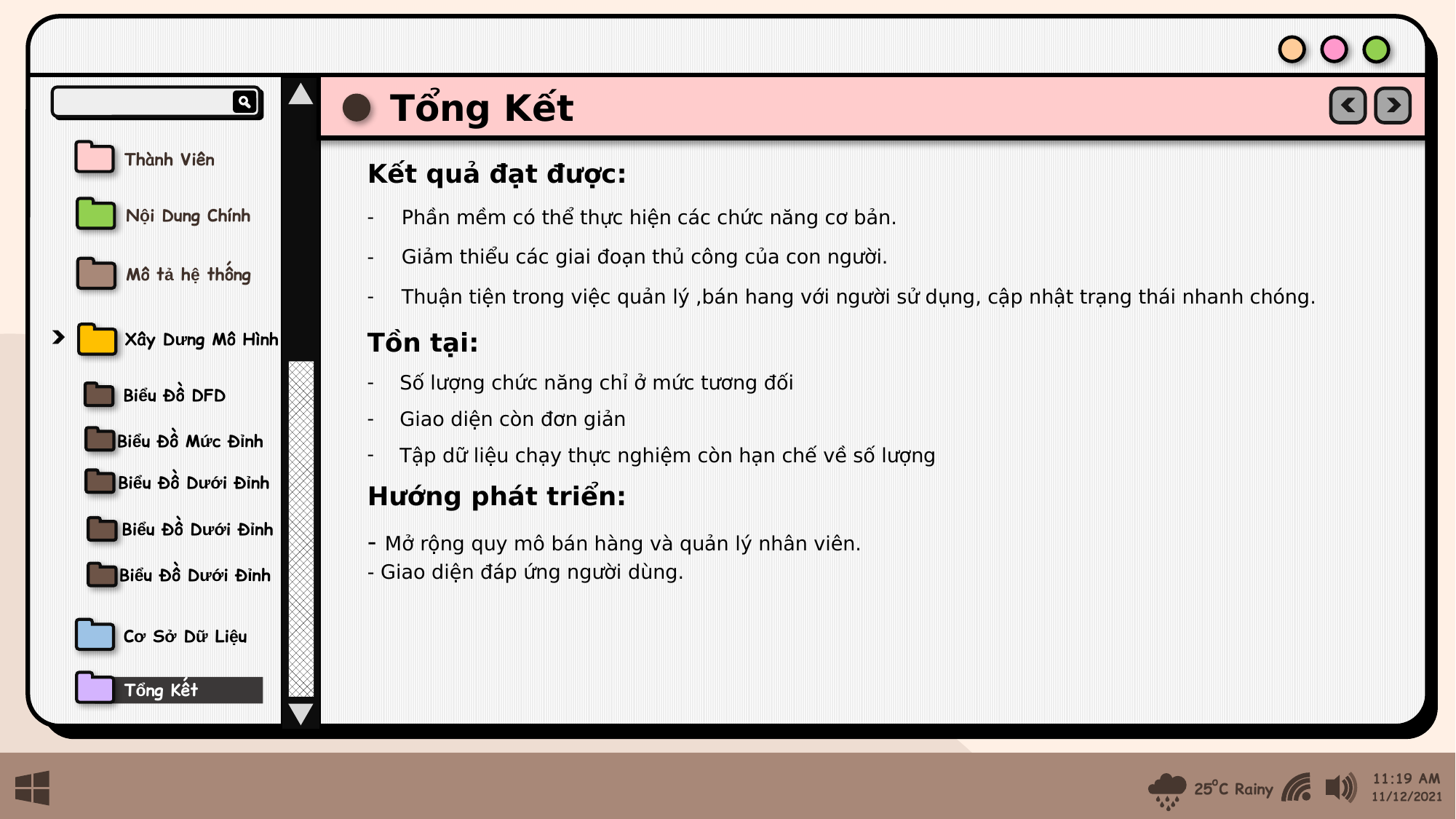

Tổng Kết

Kết quả đạt được:
Phần mềm có thể thực hiện các chức năng cơ bản.
Giảm thiểu các giai đoạn thủ công của con người.
Thuận tiện trong việc quản lý ,bán hang với người sử dụng, cập nhật trạng thái nhanh chóng.
Tồn tại:
Số lượng chức năng chỉ ở mức tương đối
Giao diện còn đơn giản
Tập dữ liệu chạy thực nghiệm còn hạn chế về số lượng
Hướng phát triển:
- Mở rộng quy mô bán hàng và quản lý nhân viên.
- Giao diện đáp ứng người dùng.

Thành Viên

Nội Dung Chính

Mô tả hệ thống
Xây Dưng Mô Hình

Biểu Đồ DFD

Biểu Đồ Mức Đỉnh

Biểu Đồ Dưới Đỉnh

Biểu Đồ Dưới Đỉnh

Biểu Đồ Dưới Đỉnh

Cơ Sở Dữ Liệu

Tổng Kết